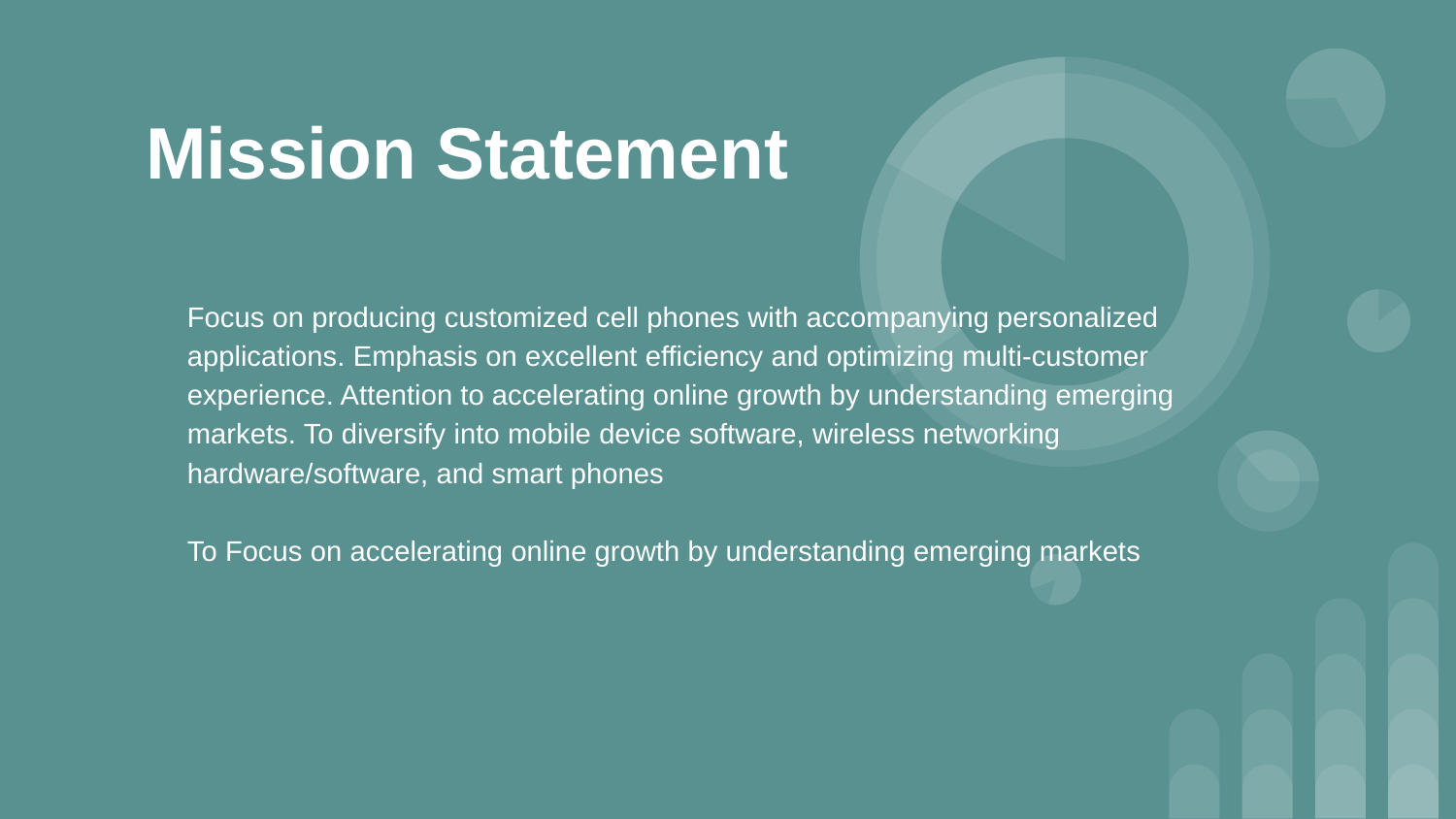

# Mission Statement
Focus on producing customized cell phones with accompanying personalized applications. Emphasis on excellent efficiency and optimizing multi-customer experience. Attention to accelerating online growth by understanding emerging markets. To diversify into mobile device software, wireless networking hardware/software, and smart phones

To Focus on accelerating online growth by understanding emerging markets